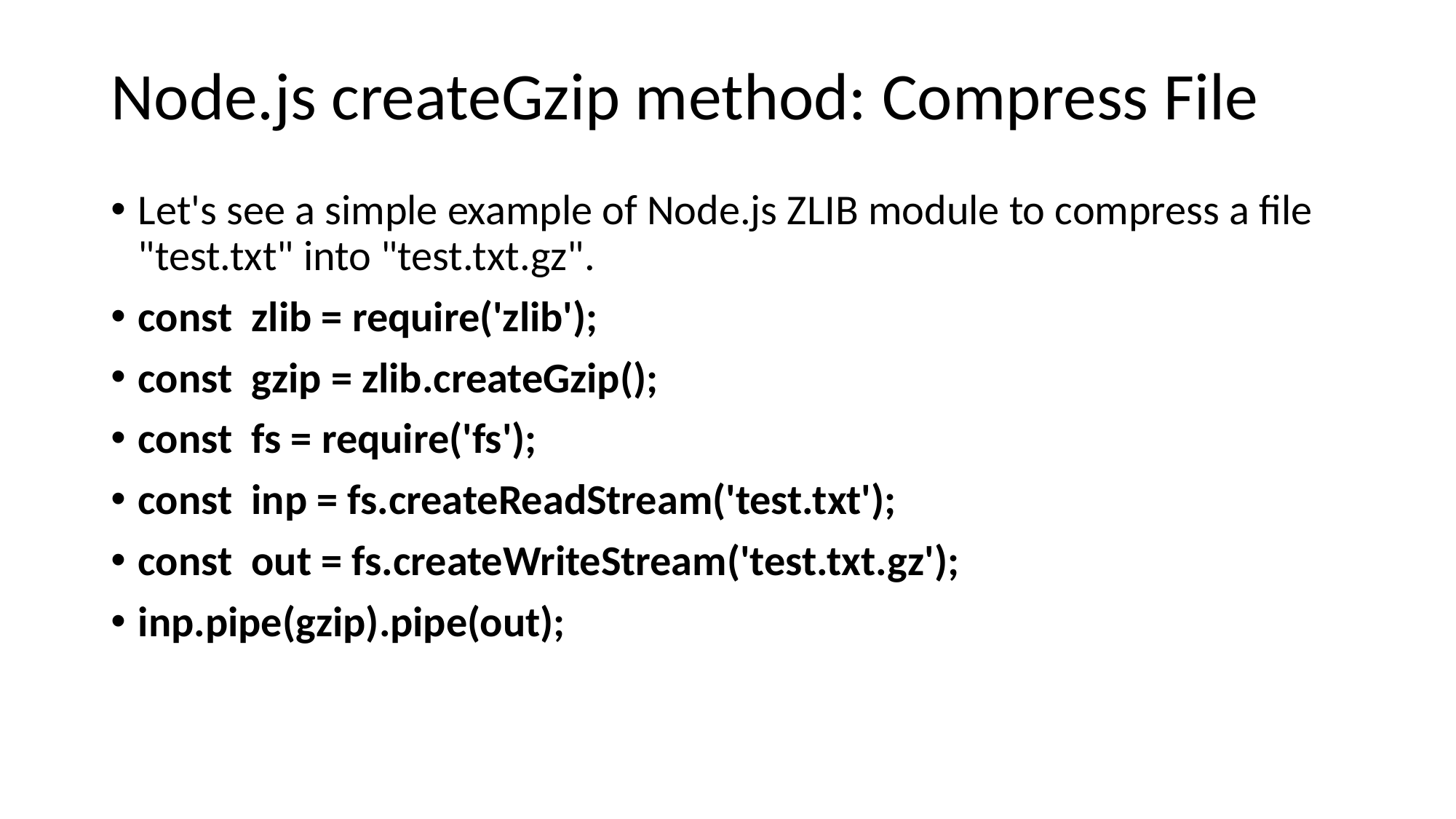

# Node.js createGzip method: Compress File
Let's see a simple example of Node.js ZLIB module to compress a file "test.txt" into "test.txt.gz".
const  zlib = require('zlib');
const  gzip = zlib.createGzip();
const  fs = require('fs');
const  inp = fs.createReadStream('test.txt');
const  out = fs.createWriteStream('test.txt.gz');
inp.pipe(gzip).pipe(out);